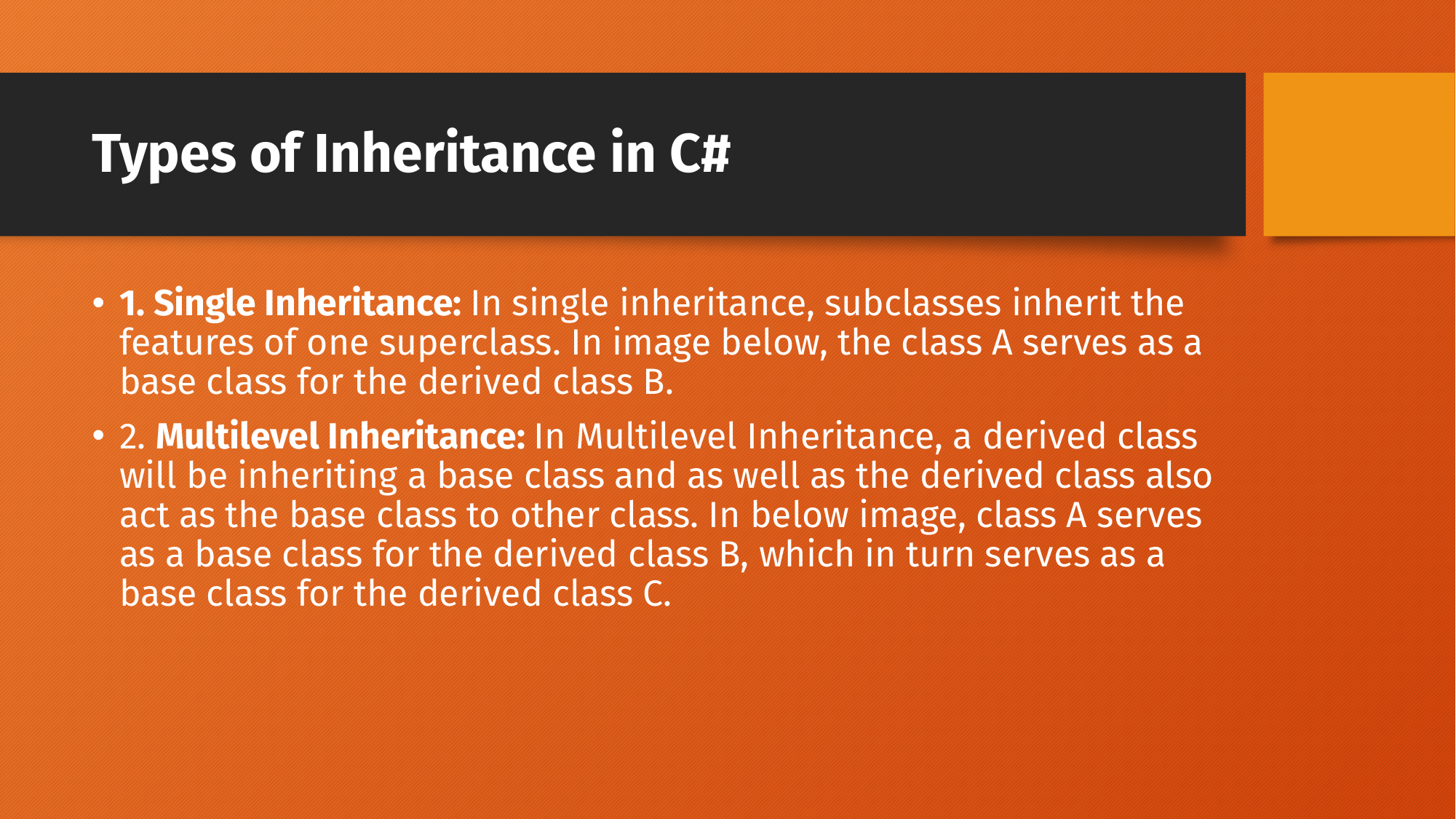

# Types of Inheritance in C#
1. Single Inheritance: In single inheritance, subclasses inherit the features of one superclass. In image below, the class A serves as a base class for the derived class B.
2. Multilevel Inheritance: In Multilevel Inheritance, a derived class will be inheriting a base class and as well as the derived class also act as the base class to other class. In below image, class A serves as a base class for the derived class B, which in turn serves as a base class for the derived class C.